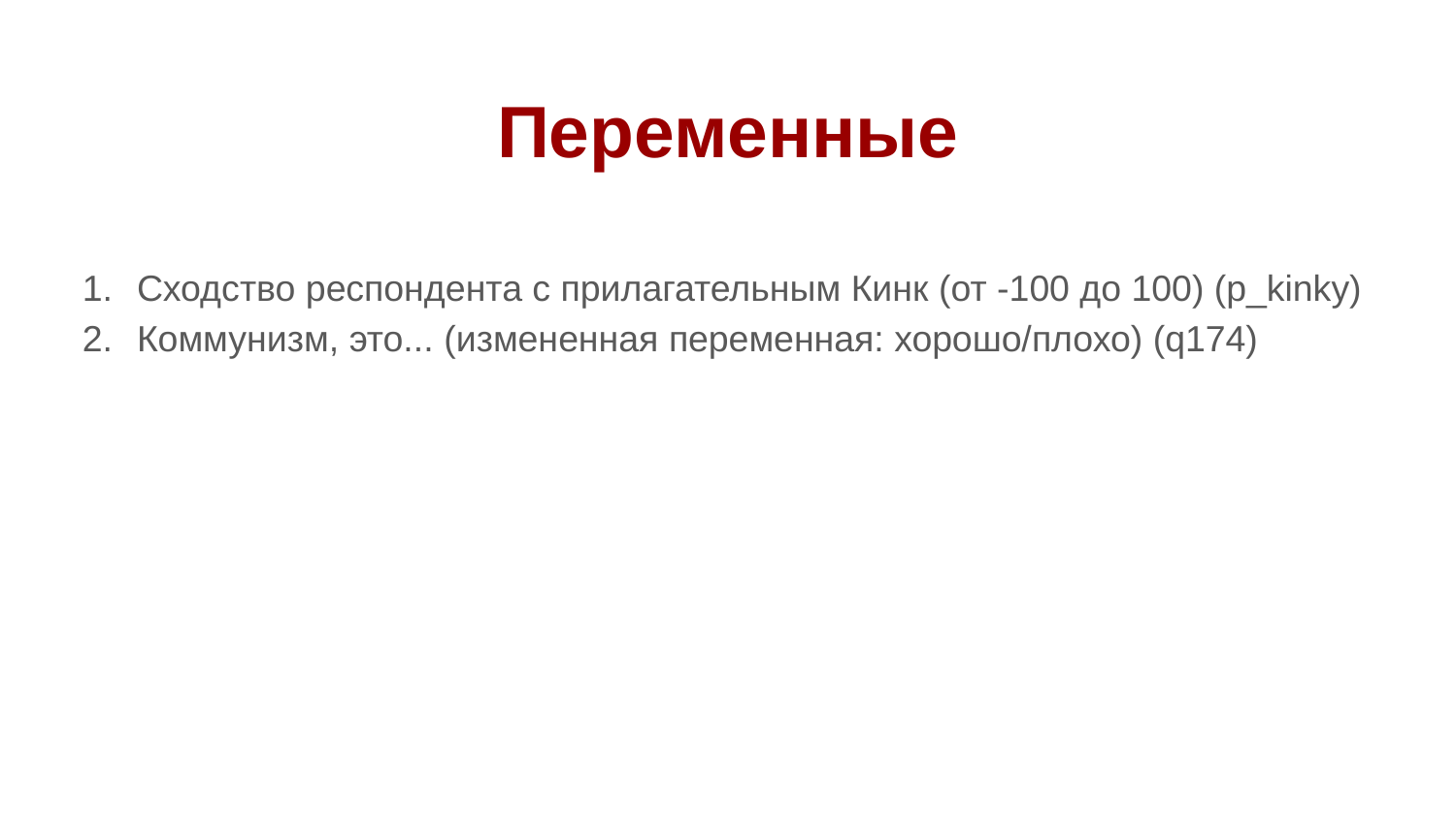

# Переменные
Сходство респондента с прилагательным Кинк (от -100 до 100) (p_kinky)
Коммунизм, это... (измененная переменная: хорошо/плохо) (q174)